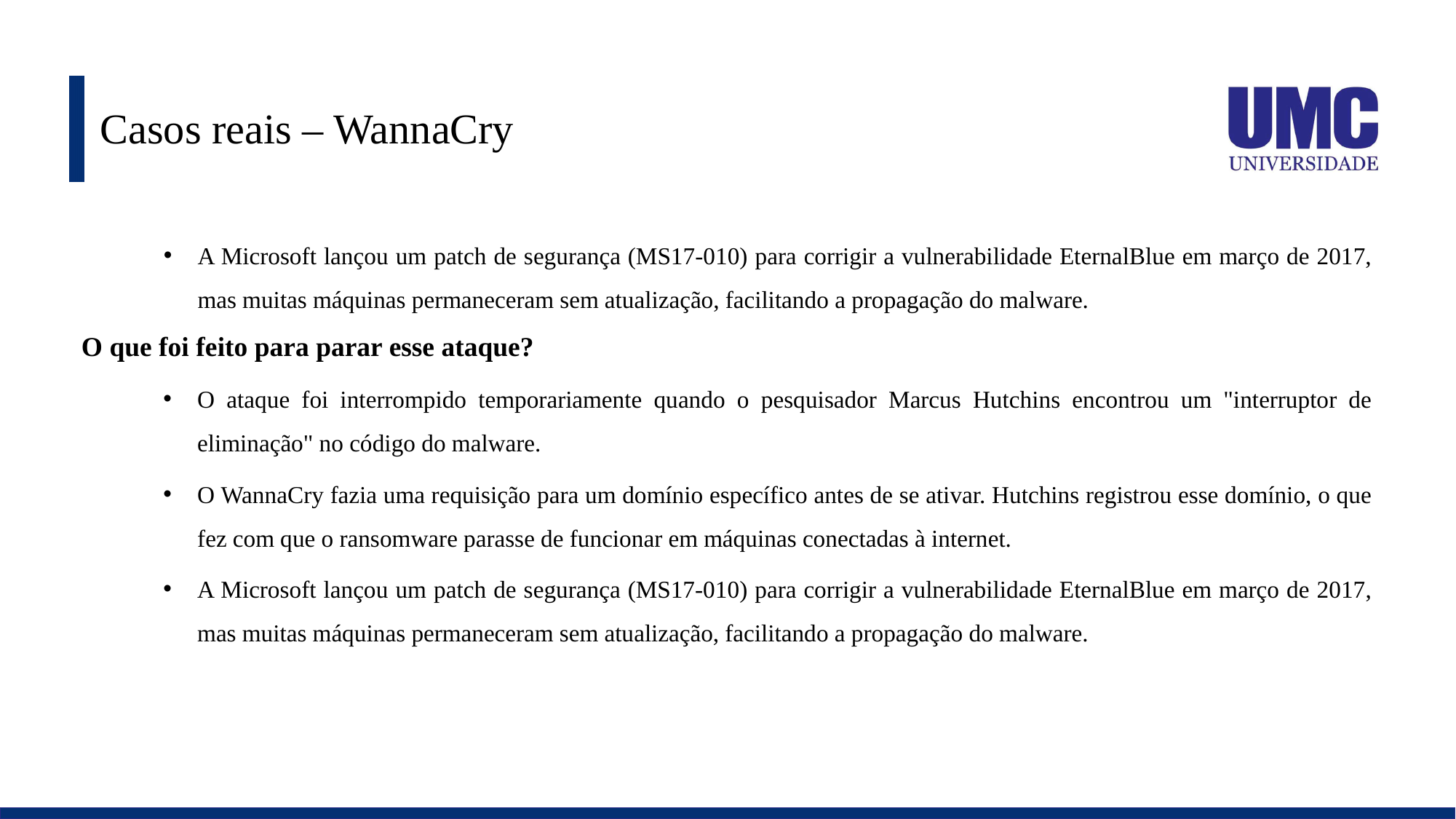

# Casos reais – WannaCry
A Microsoft lançou um patch de segurança (MS17-010) para corrigir a vulnerabilidade EternalBlue em março de 2017, mas muitas máquinas permaneceram sem atualização, facilitando a propagação do malware.
O que foi feito para parar esse ataque?
O ataque foi interrompido temporariamente quando o pesquisador Marcus Hutchins encontrou um "interruptor de eliminação" no código do malware.
O WannaCry fazia uma requisição para um domínio específico antes de se ativar. Hutchins registrou esse domínio, o que fez com que o ransomware parasse de funcionar em máquinas conectadas à internet.
A Microsoft lançou um patch de segurança (MS17-010) para corrigir a vulnerabilidade EternalBlue em março de 2017, mas muitas máquinas permaneceram sem atualização, facilitando a propagação do malware.